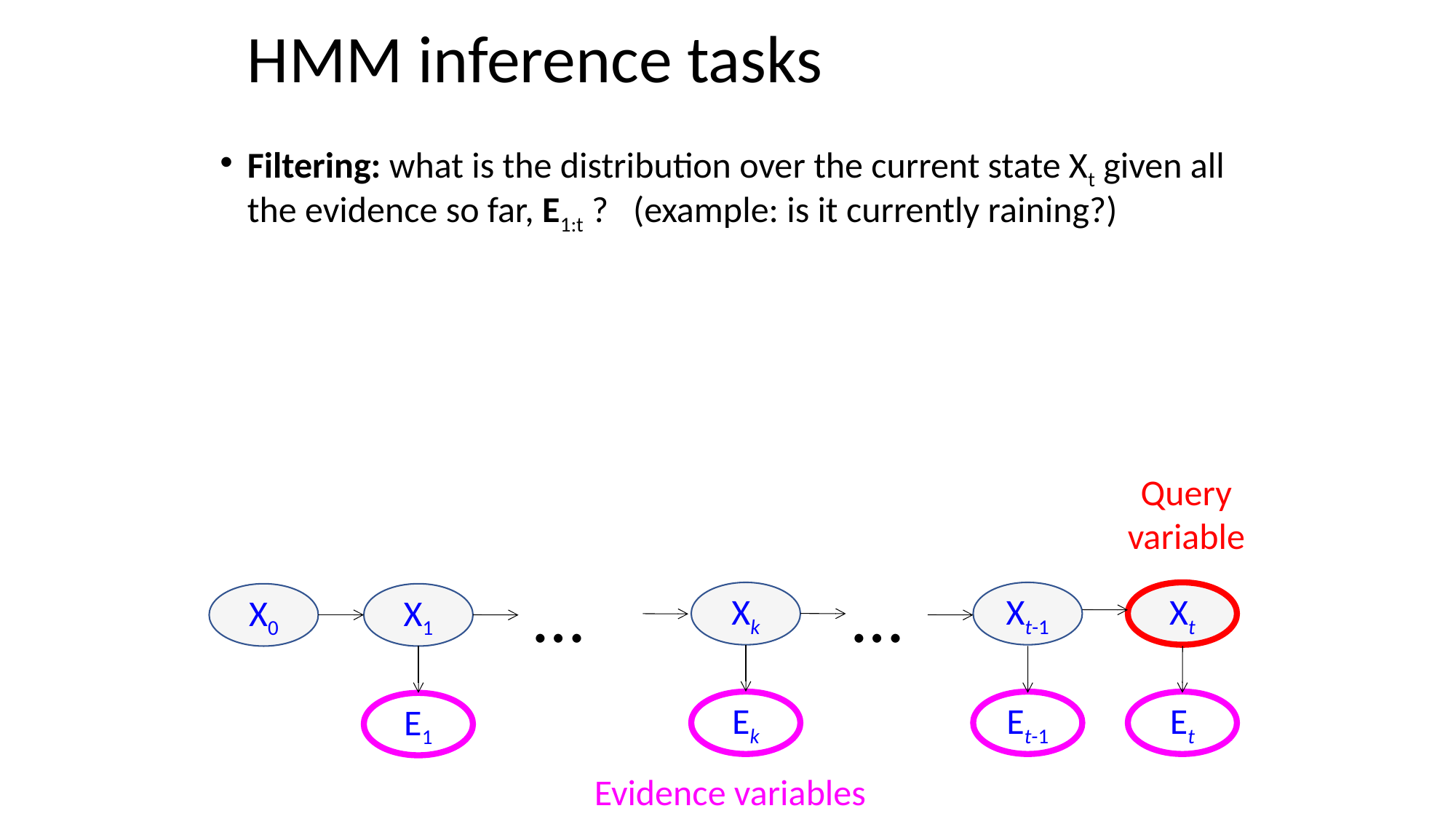

# HMM inference tasks
Filtering: what is the distribution over the current state Xt given all the evidence so far, E1:t ?   (example: is it currently raining?)
Query variable
…
…
Xk
Xt-1
Xt
X0
X1
Ek
Et-1
Et
E1
Evidence variables